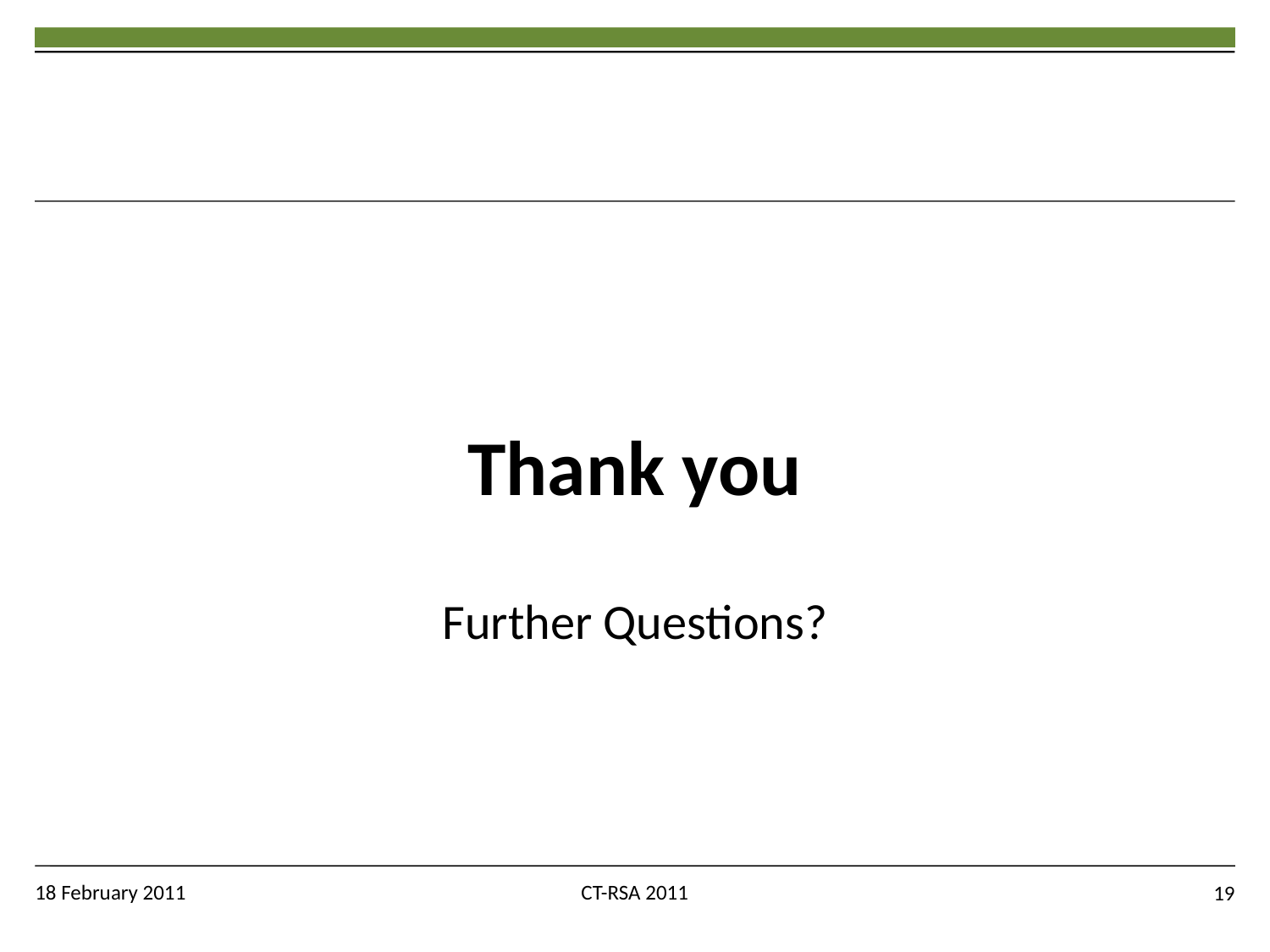

#
Thank you

Further Questions?
18 February 2011
CT-RSA 2011
19